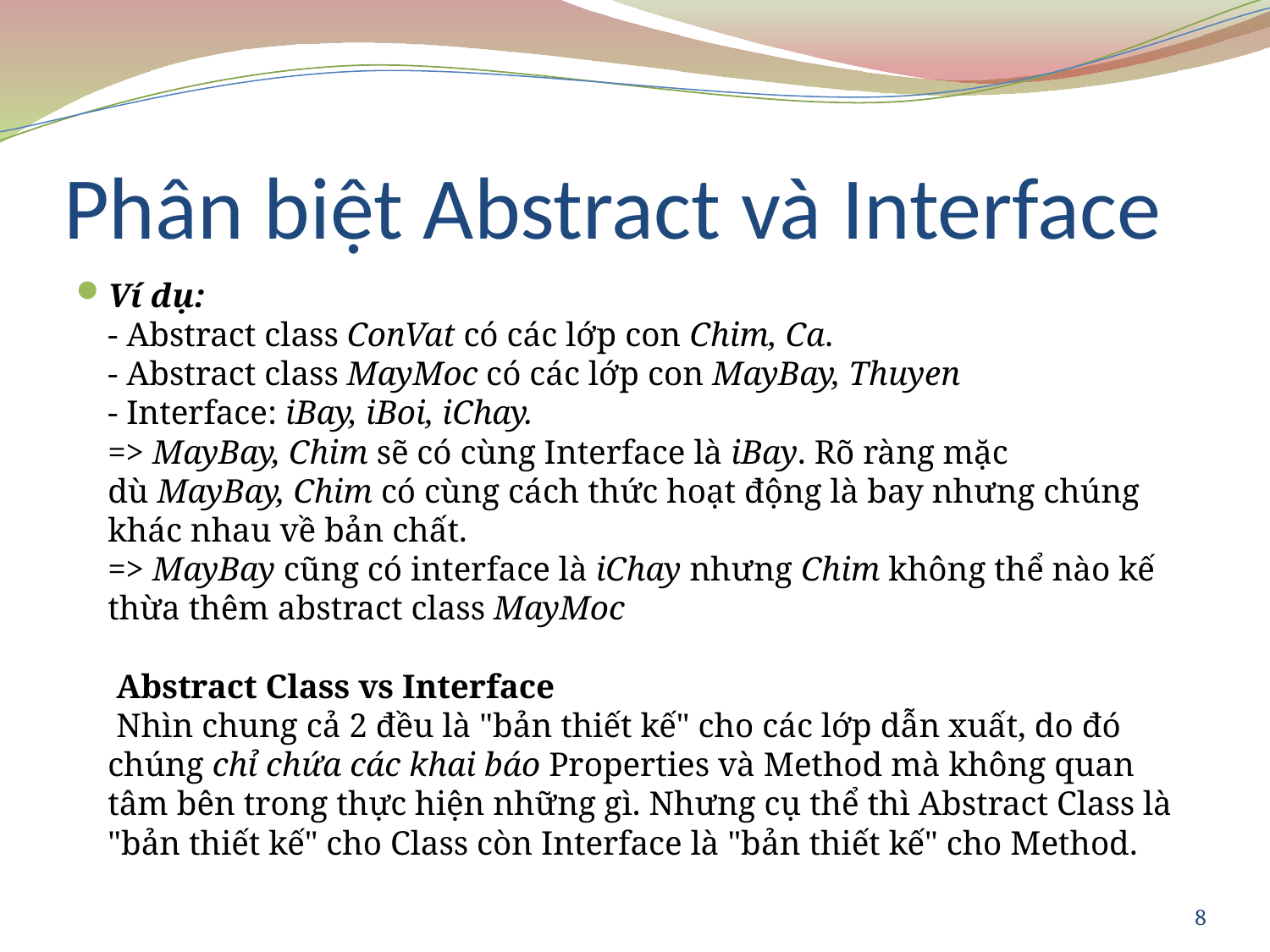

# Phân biệt Abstract và Interface
Ví dụ:
- Abstract class ConVat có các lớp con Chim, Ca.
- Abstract class MayMoc có các lớp con MayBay, Thuyen
- Interface: iBay, iBoi, iChay.
=> MayBay, Chim sẽ có cùng Interface là iBay. Rõ ràng mặc dù MayBay, Chim có cùng cách thức hoạt động là bay nhưng chúng khác nhau về bản chất.
=> MayBay cũng có interface là iChay nhưng Chim không thể nào kế thừa thêm abstract class MayMoc
 Abstract Class vs Interface
 Nhìn chung cả 2 đều là "bản thiết kế" cho các lớp dẫn xuất, do đó chúng chỉ chứa các khai báo Properties và Method mà không quan tâm bên trong thực hiện những gì. Nhưng cụ thể thì Abstract Class là "bản thiết kế" cho Class còn Interface là "bản thiết kế" cho Method.
8